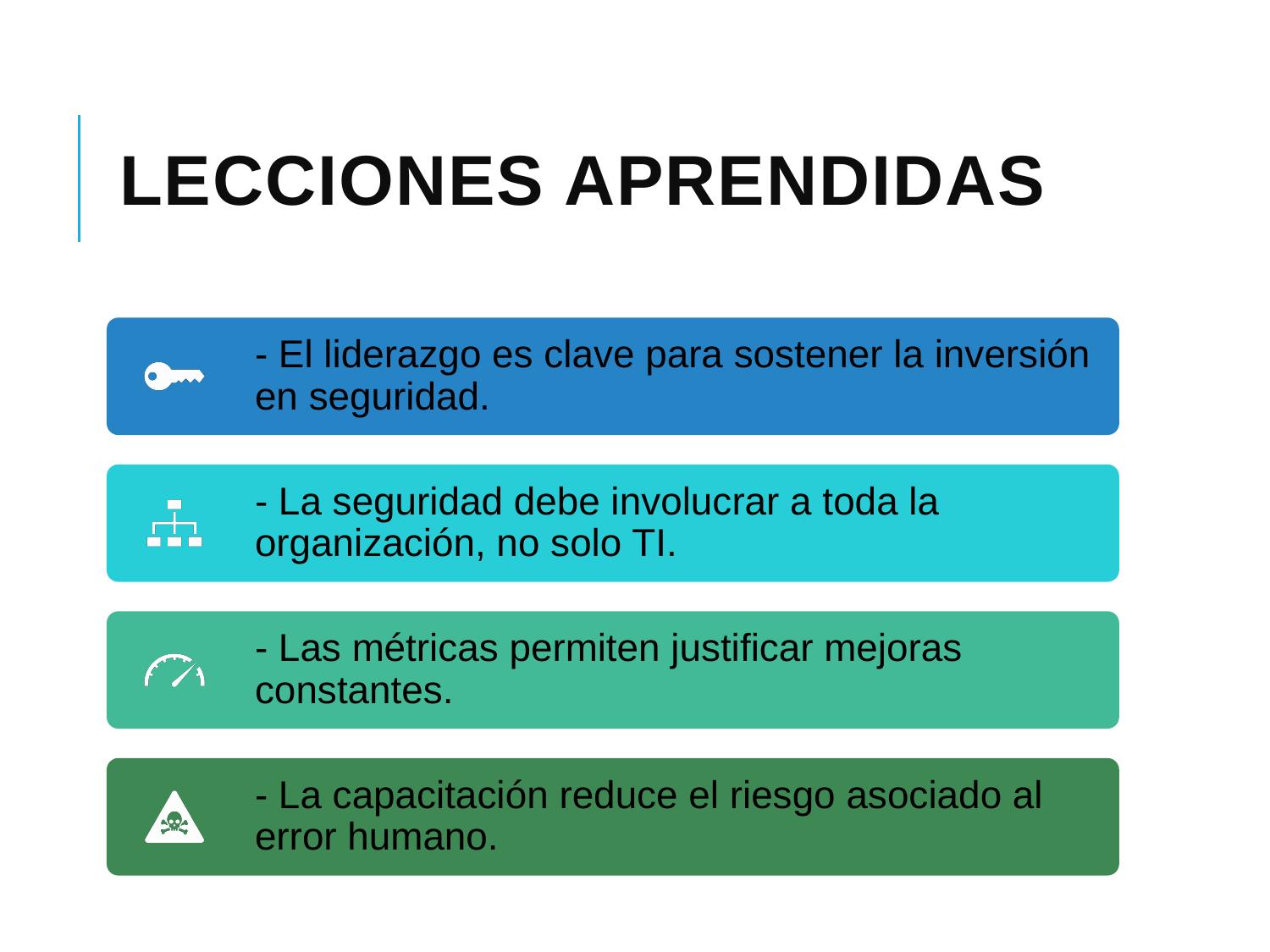

# Lecciones Aprendidas
- El liderazgo es clave para sostener la inversión en seguridad.
- La seguridad debe involucrar a toda la organización, no solo TI.
- Las métricas permiten justificar mejoras constantes.
- La capacitación reduce el riesgo asociado al error humano.